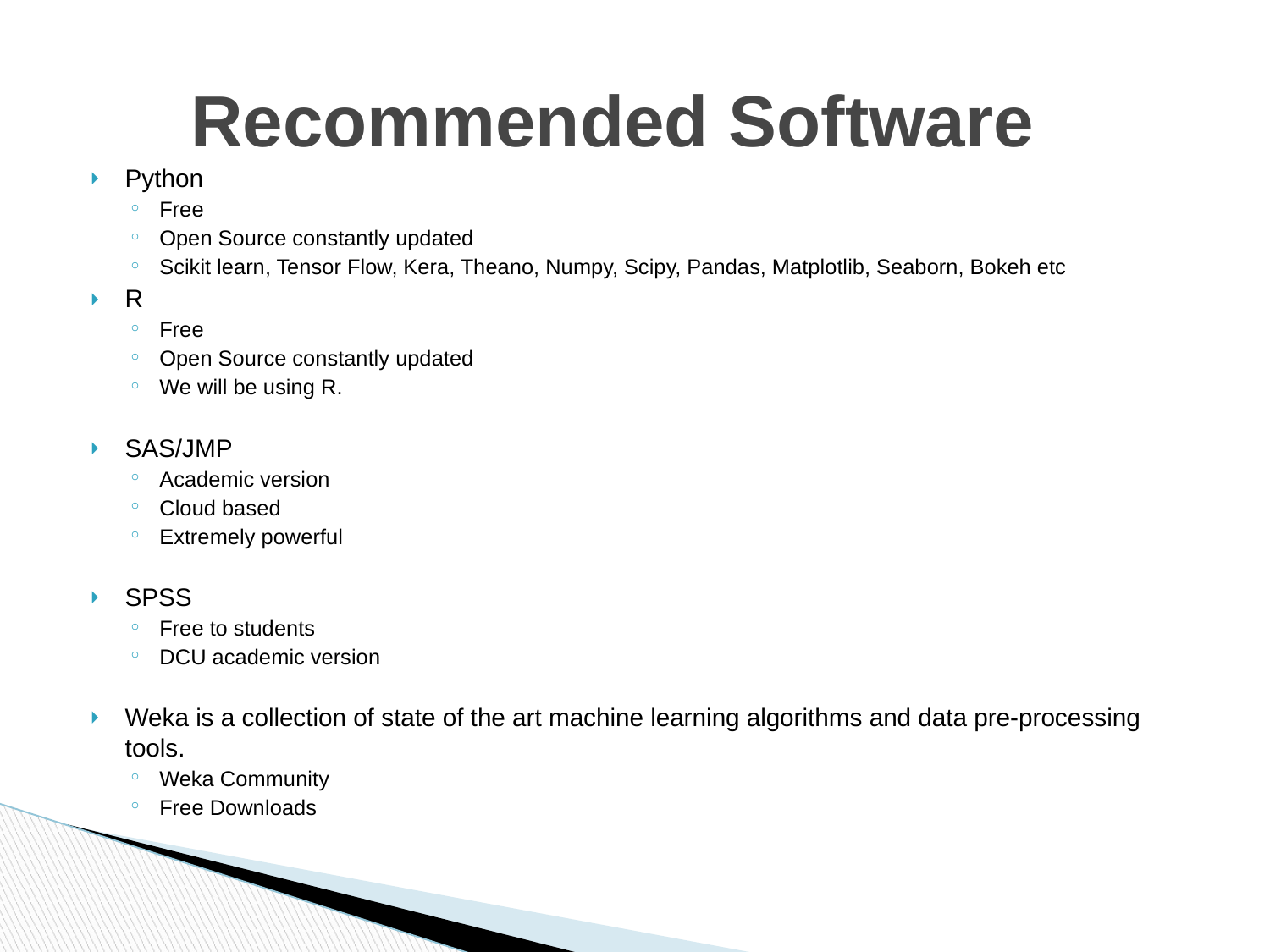

# Recommended Software
Python
Free
Open Source constantly updated
Scikit learn, Tensor Flow, Kera, Theano, Numpy, Scipy, Pandas, Matplotlib, Seaborn, Bokeh etc
R
Free
Open Source constantly updated
We will be using R.

SAS/JMP
Academic version
Cloud based
Extremely powerful

SPSS
Free to students
DCU academic version

Weka is a collection of state of the art machine learning algorithms and data pre-processing tools.
Weka Community
Free Downloads